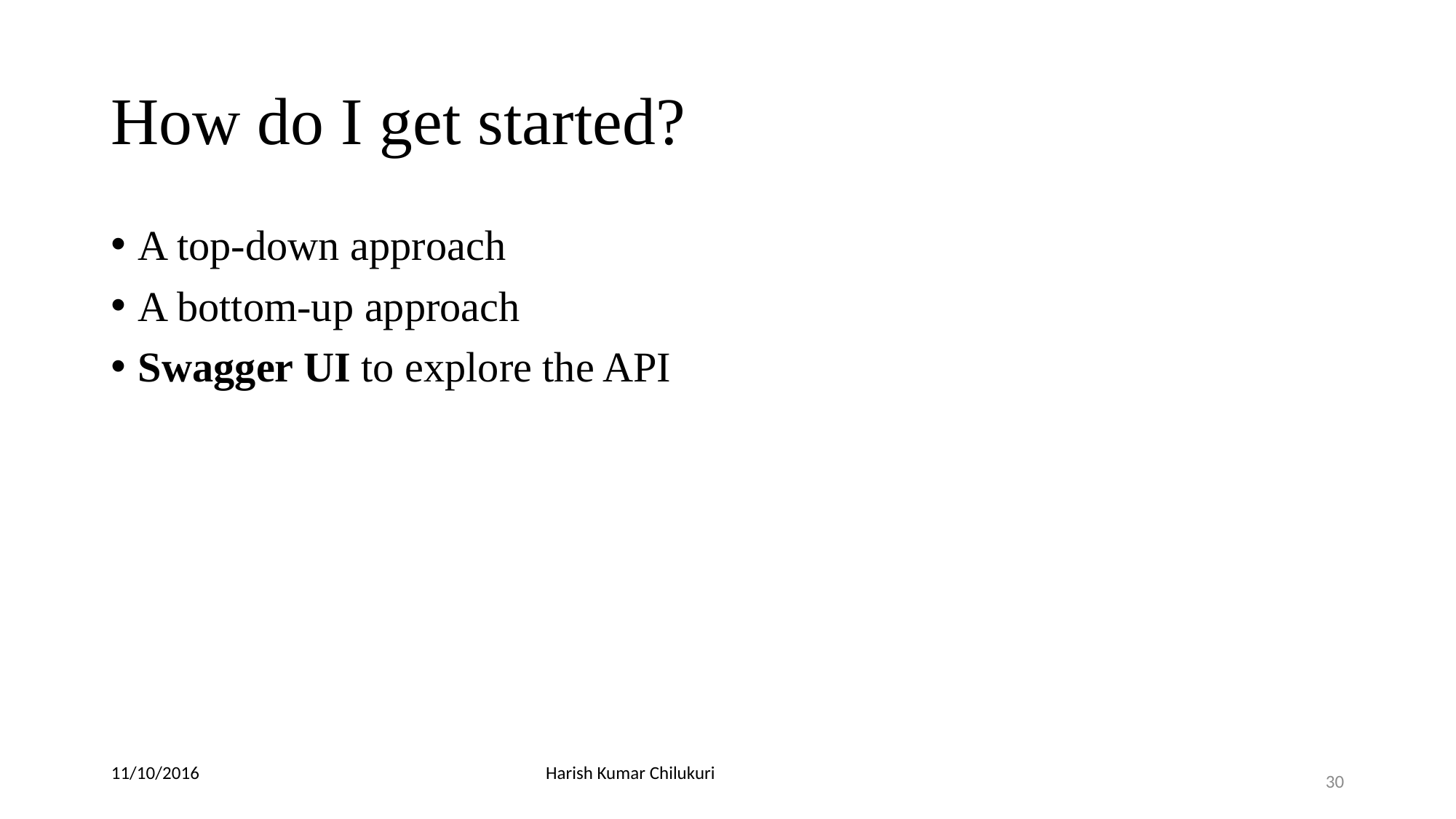

# How do I get started?
A top-down approach
A bottom-up approach
Swagger UI to explore the API
11/10/2016
Harish Kumar Chilukuri
30